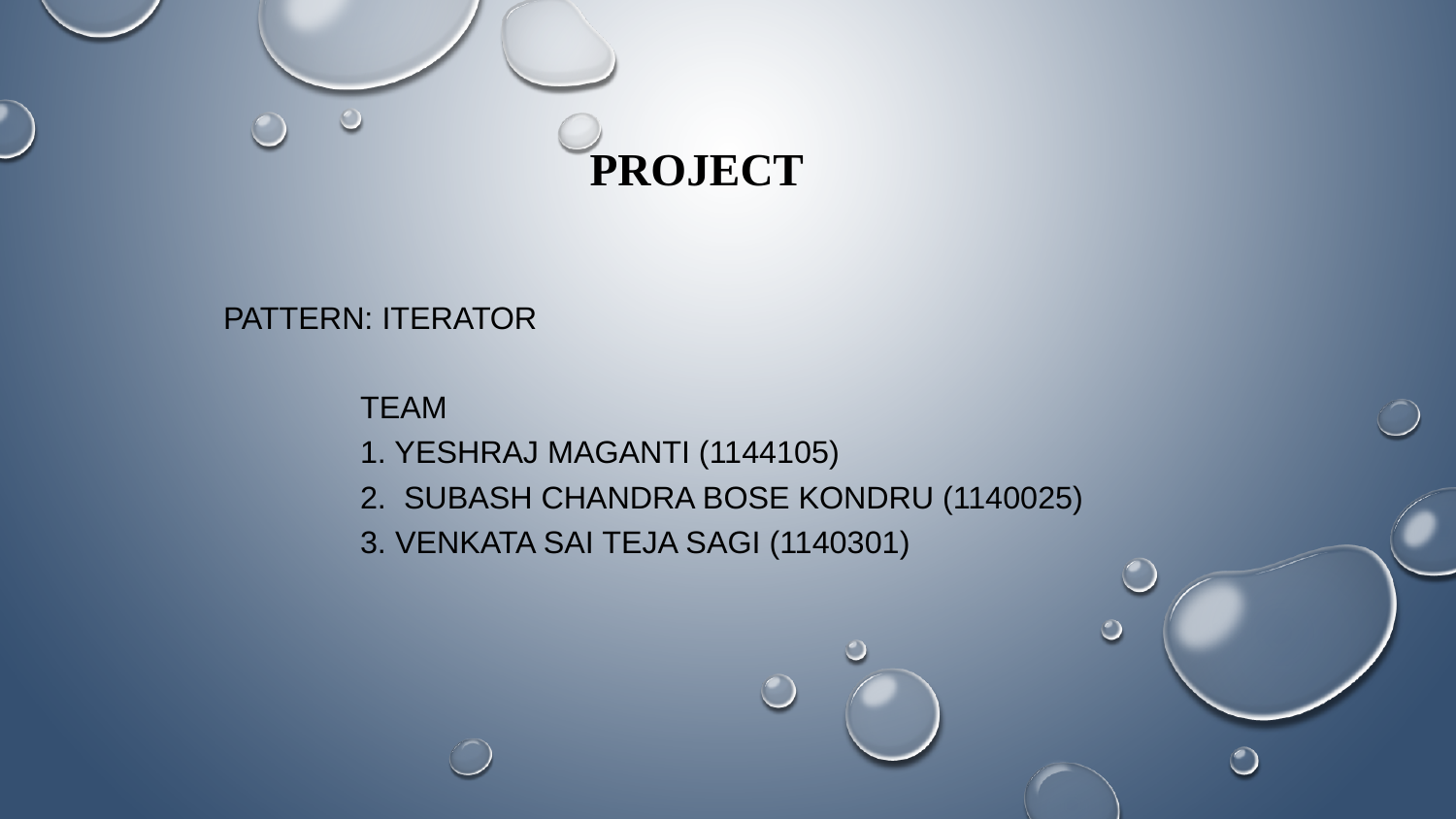

# Project
PATTERN: ITERATOR

																	TEAM
					1. YESHRAJ MAGANTI (1144105)
					2.  SUBASH CHANDRA BOSE KONDRU (1140025)
					3. VENKATA SAI TEJA SAGI (1140301)